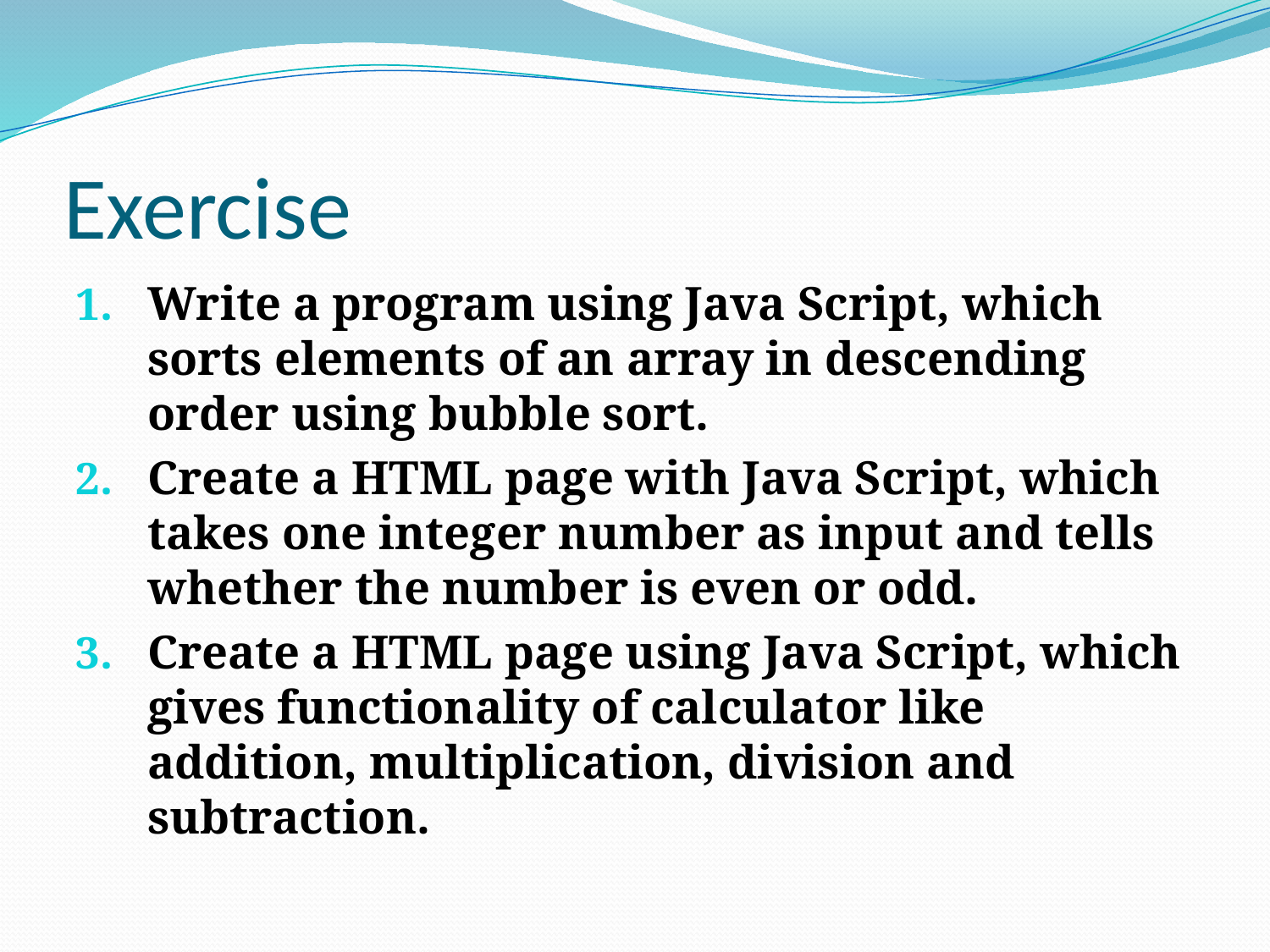

# Exercise
Write a program using Java Script, which sorts elements of an array in descending order using bubble sort.
Create a HTML page with Java Script, which takes one integer number as input and tells whether the number is even or odd.
Create a HTML page using Java Script, which gives functionality of calculator like addition, multiplication, division and subtraction.